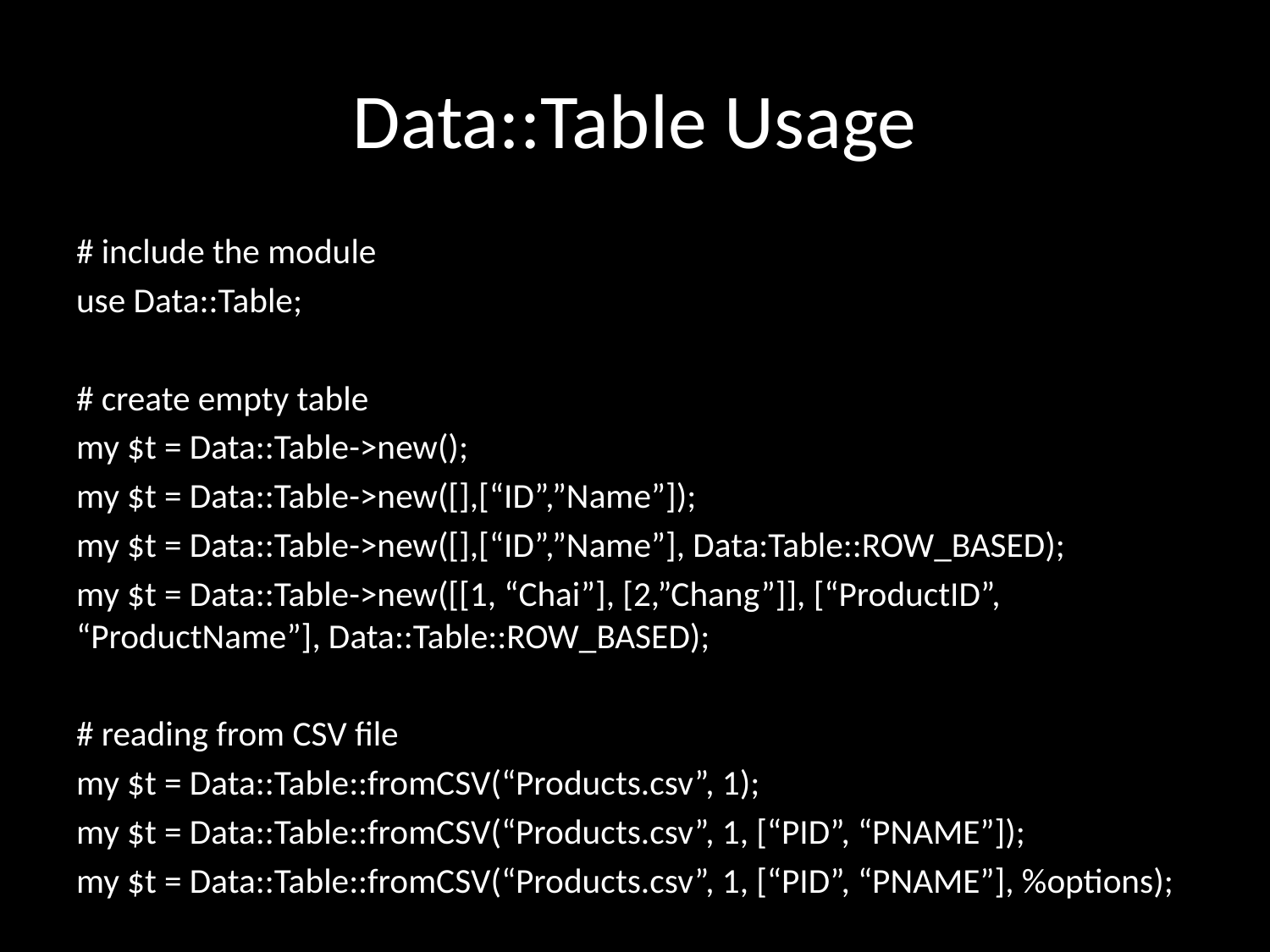

# Data::Table Usage
# include the module
use Data::Table;

# create empty table
my $t = Data::Table->new();
my $t = Data::Table->new([],[“ID”,”Name”]);
my $t = Data::Table->new([],[“ID”,”Name”], Data:Table::ROW_BASED);
my $t = Data::Table->new([[1, “Chai”], [2,”Chang”]], [“ProductID”, “ProductName”], Data::Table::ROW_BASED);

# reading from CSV file
my $t = Data::Table::fromCSV(“Products.csv”, 1);
my $t = Data::Table::fromCSV(“Products.csv”, 1, [“PID”, “PNAME”]);
my $t = Data::Table::fromCSV(“Products.csv”, 1, [“PID”, “PNAME”], %options);